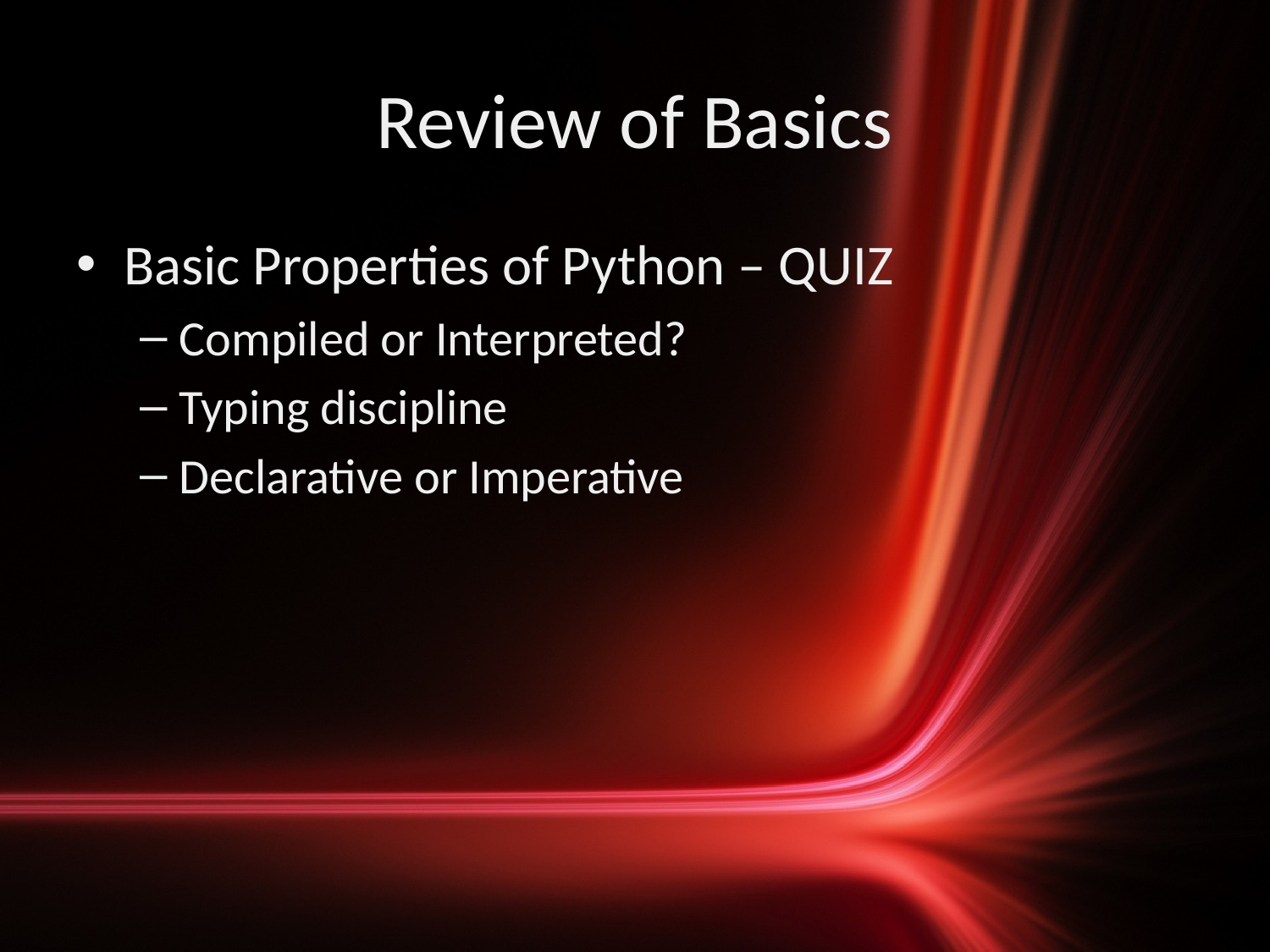

# Review of Basics
Basic Properties of Python – QUIZ
Compiled or Interpreted?
Typing discipline
Declarative or Imperative